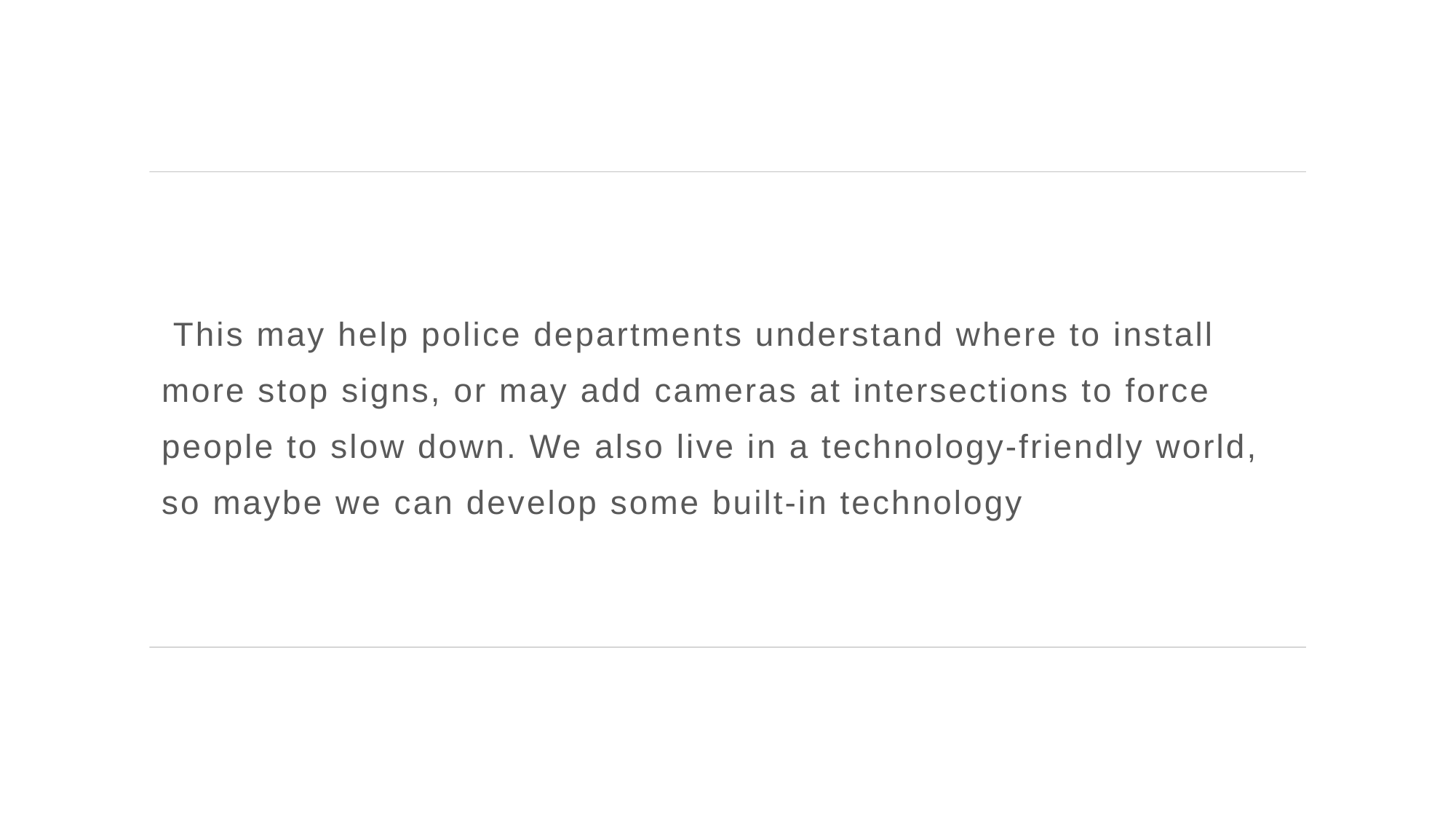

This may help police departments understand where to install more stop signs, or may add cameras at intersections to force people to slow down. We also live in a technology-friendly world, so maybe we can develop some built-in technology